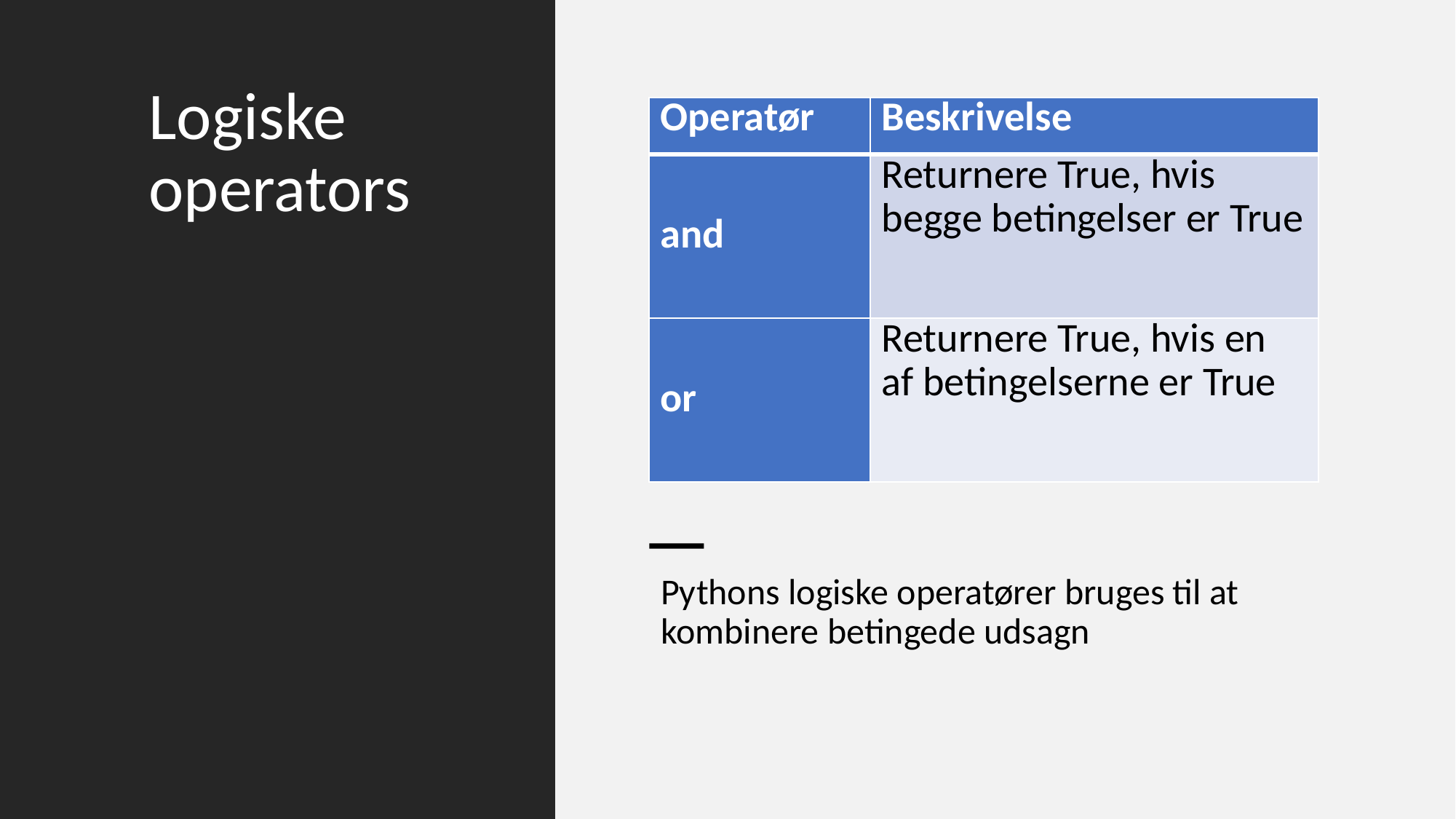

# Logiske operators
| Operatør | Beskrivelse |
| --- | --- |
| and | Returnere True, hvis begge betingelser er True |
| or | Returnere True, hvis en af betingelserne er True |

Pythons logiske operatører bruges til at kombinere betingede udsagn